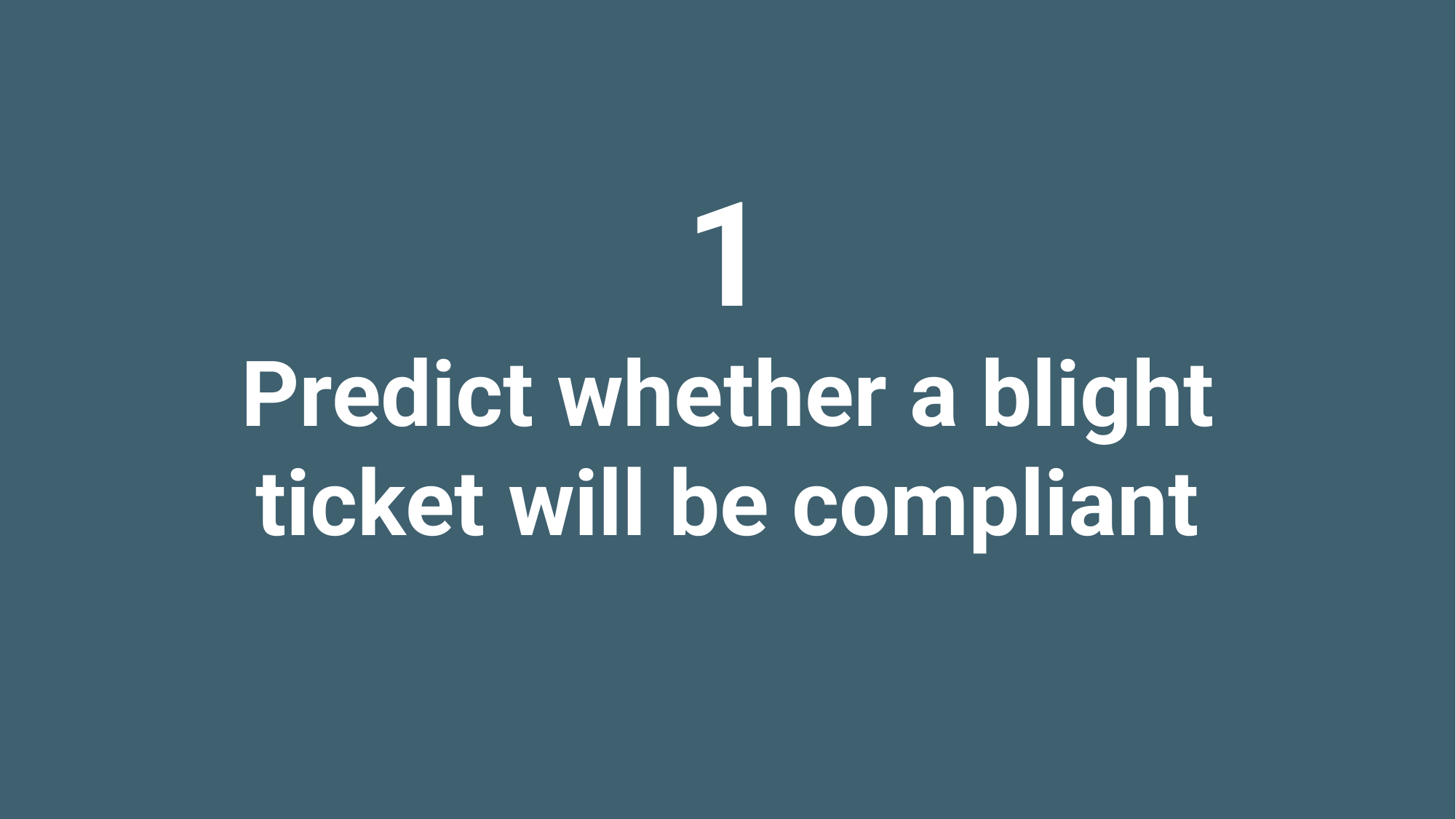

1
Predict whether a blight ticket will be compliant